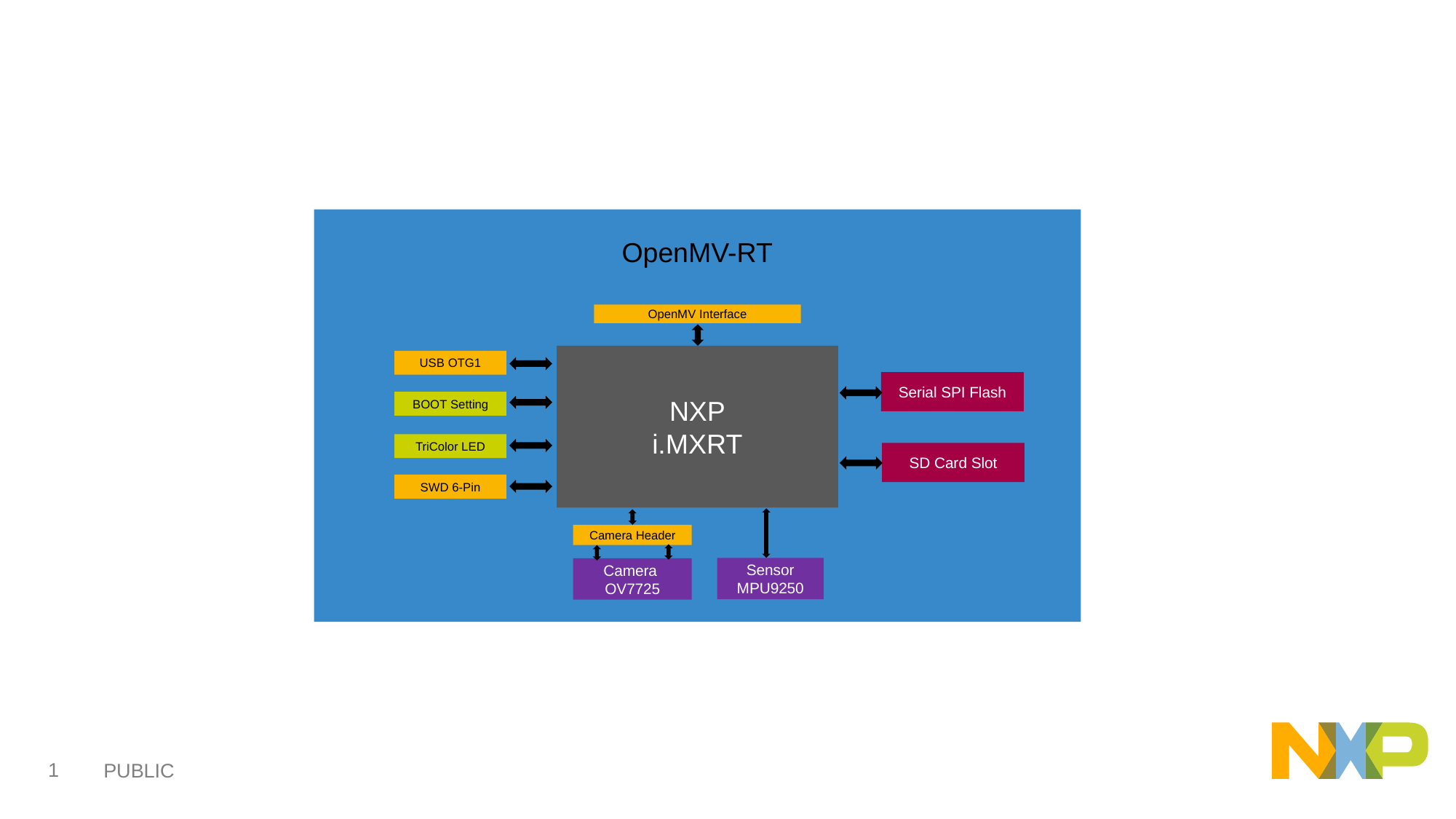

#
OpenMV-RT

OpenMV Interface

NXP
i.MXRT

USB OTG1

Serial SPI Flash

BOOT Setting

TriColor LED

SD Card Slot

SWD 6-Pin

Camera Header

Sensor MPU9250
Camera
OV7725